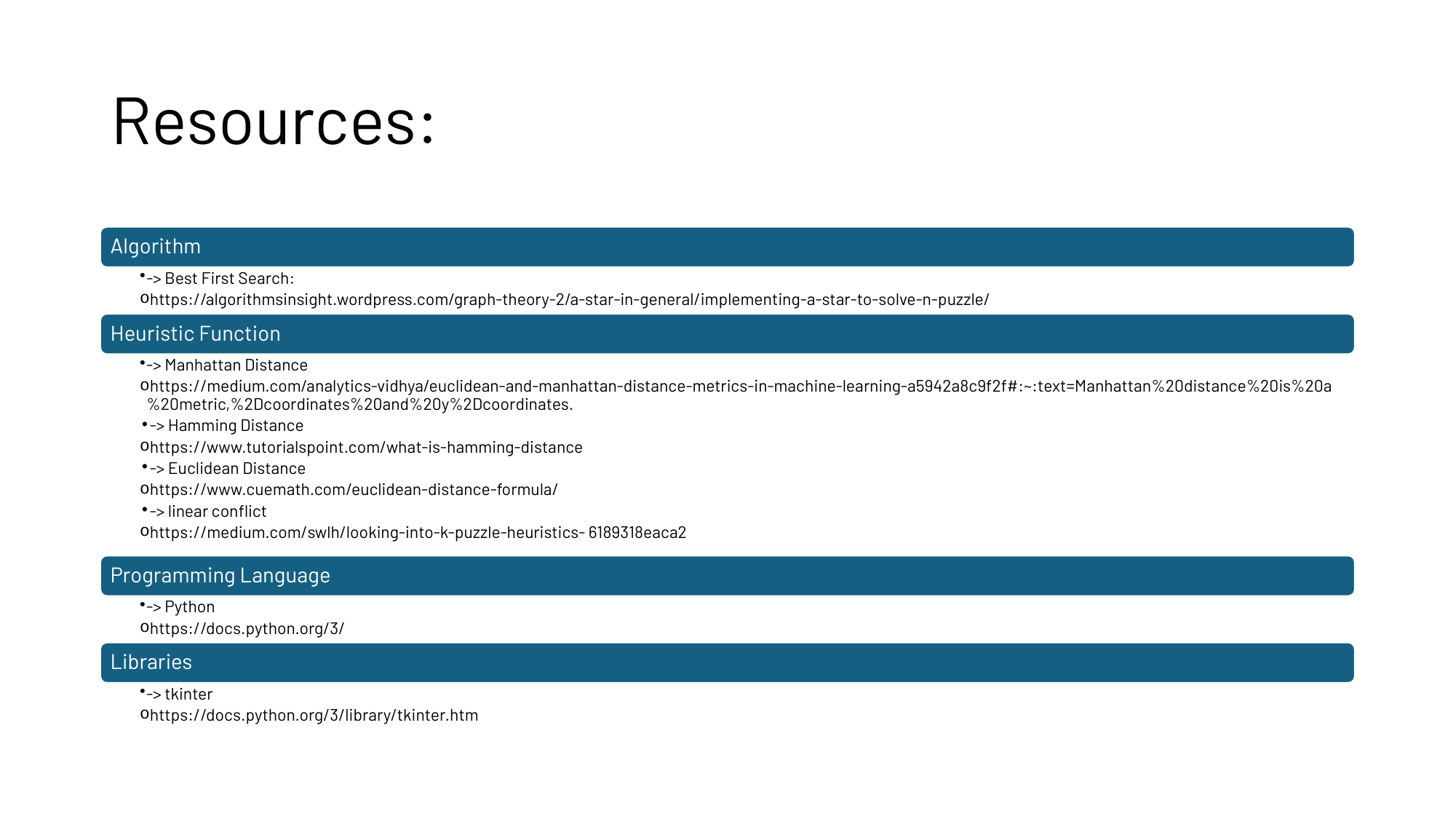

# Resources:
Algorithm
-> Best First Search:
https://algorithmsinsight.wordpress.com/graph-theory-2/a-star-in-general/implementing-a-star-to-solve-n-puzzle/
Heuristic Function
-> Manhattan Distance
https://medium.com/analytics-vidhya/euclidean-and-manhattan-distance-metrics-in-machine-learning-a5942a8c9f2f#:~:text=Manhattan%20distance%20is%20a%20metric,%2Dcoordinates%20and%20y%2Dcoordinates.
-> Hamming Distance
https://www.tutorialspoint.com/what-is-hamming-distance
-> Euclidean Distance
https://www.cuemath.com/euclidean-distance-formula/
-> linear conflict
https://medium.com/swlh/looking-into-k-puzzle-heuristics- 6189318eaca2
Programming Language
-> Python
https://docs.python.org/3/
Libraries
-> tkinter
https://docs.python.org/3/library/tkinter.htm